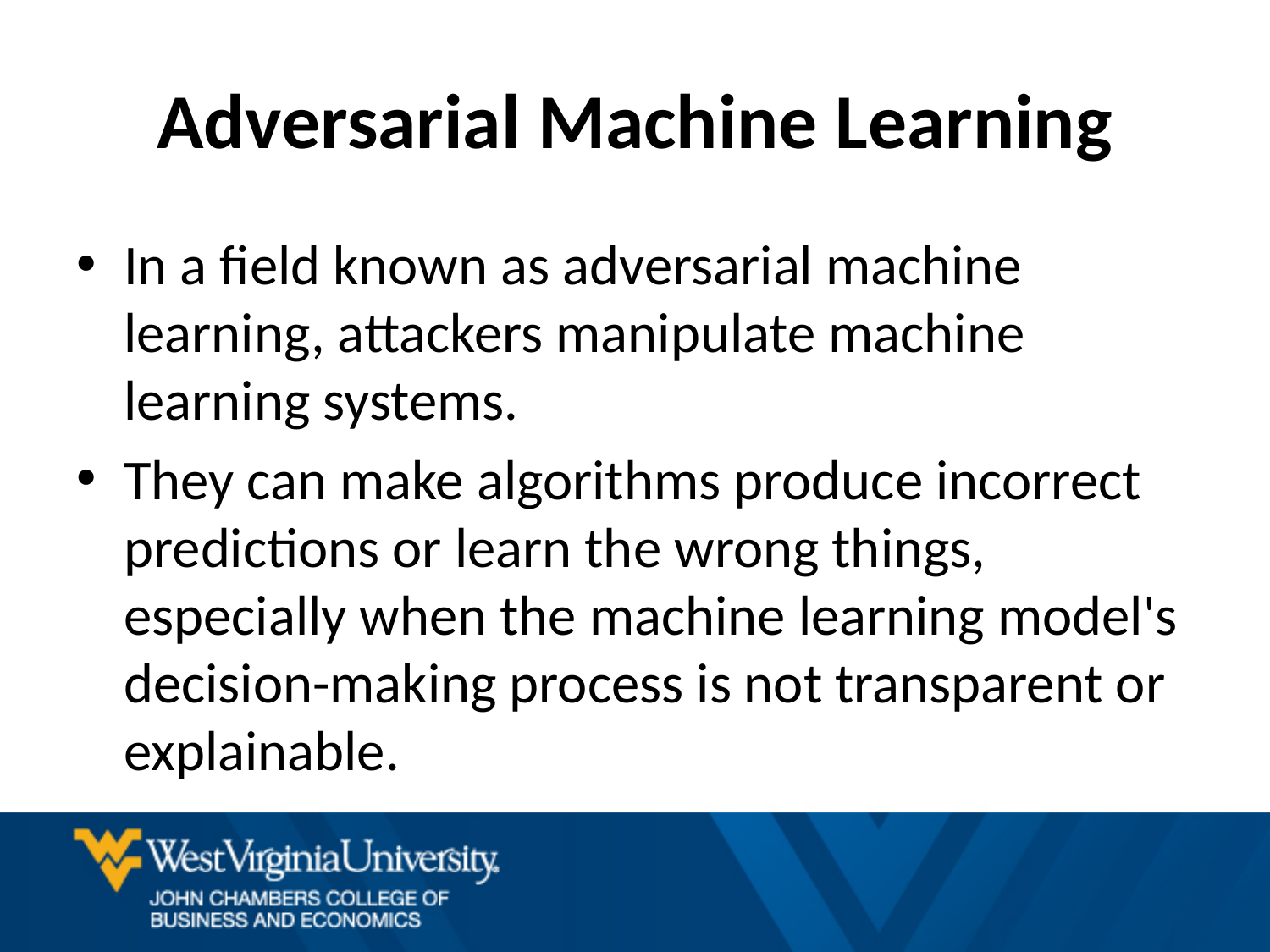

# Adversarial Machine Learning
In a field known as adversarial machine learning, attackers manipulate machine learning systems.
They can make algorithms produce incorrect predictions or learn the wrong things, especially when the machine learning model's decision-making process is not transparent or explainable.